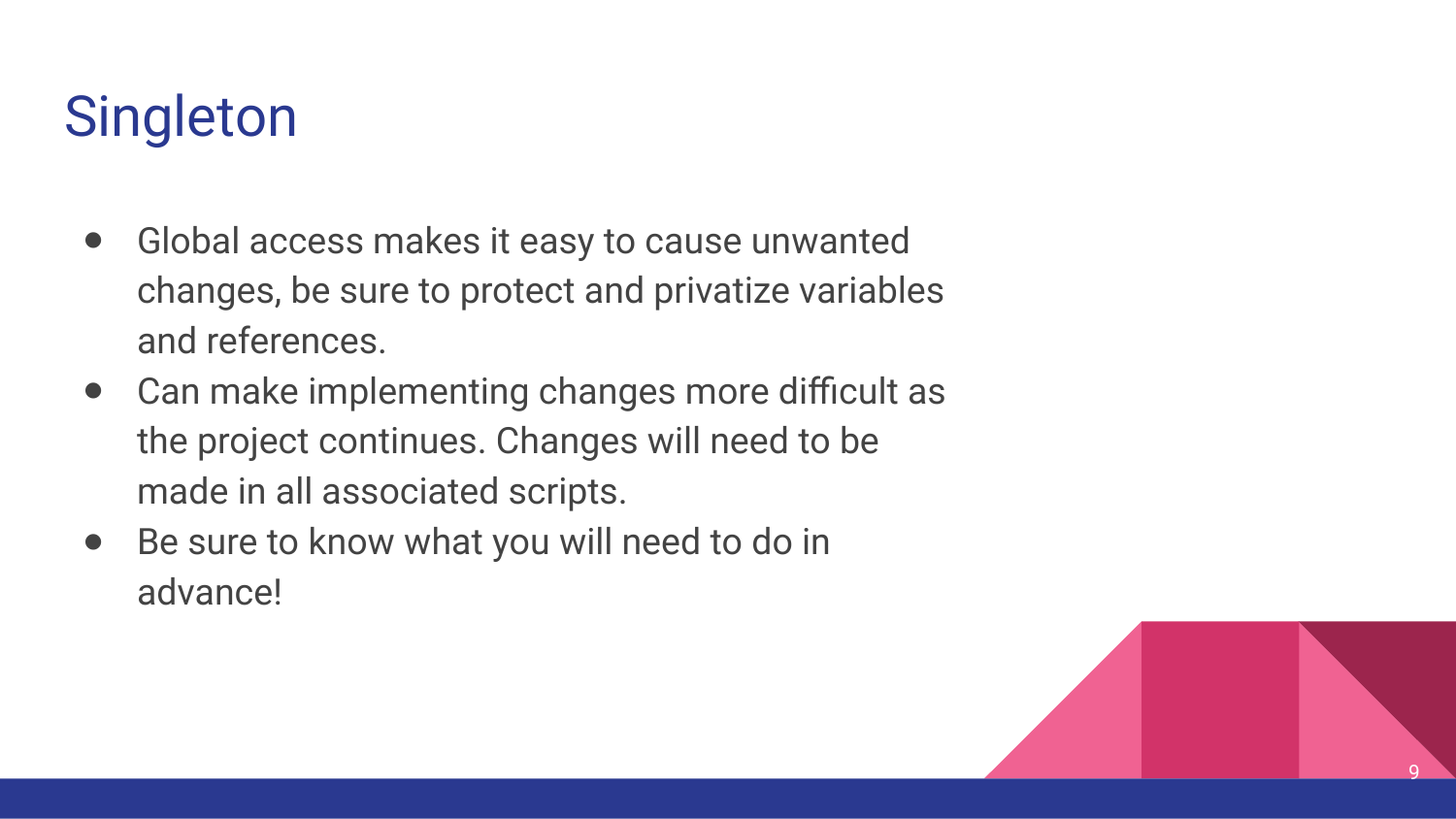

# Singleton
Global access makes it easy to cause unwanted changes, be sure to protect and privatize variables and references.
Can make implementing changes more difficult as the project continues. Changes will need to be made in all associated scripts.
Be sure to know what you will need to do in advance!
9